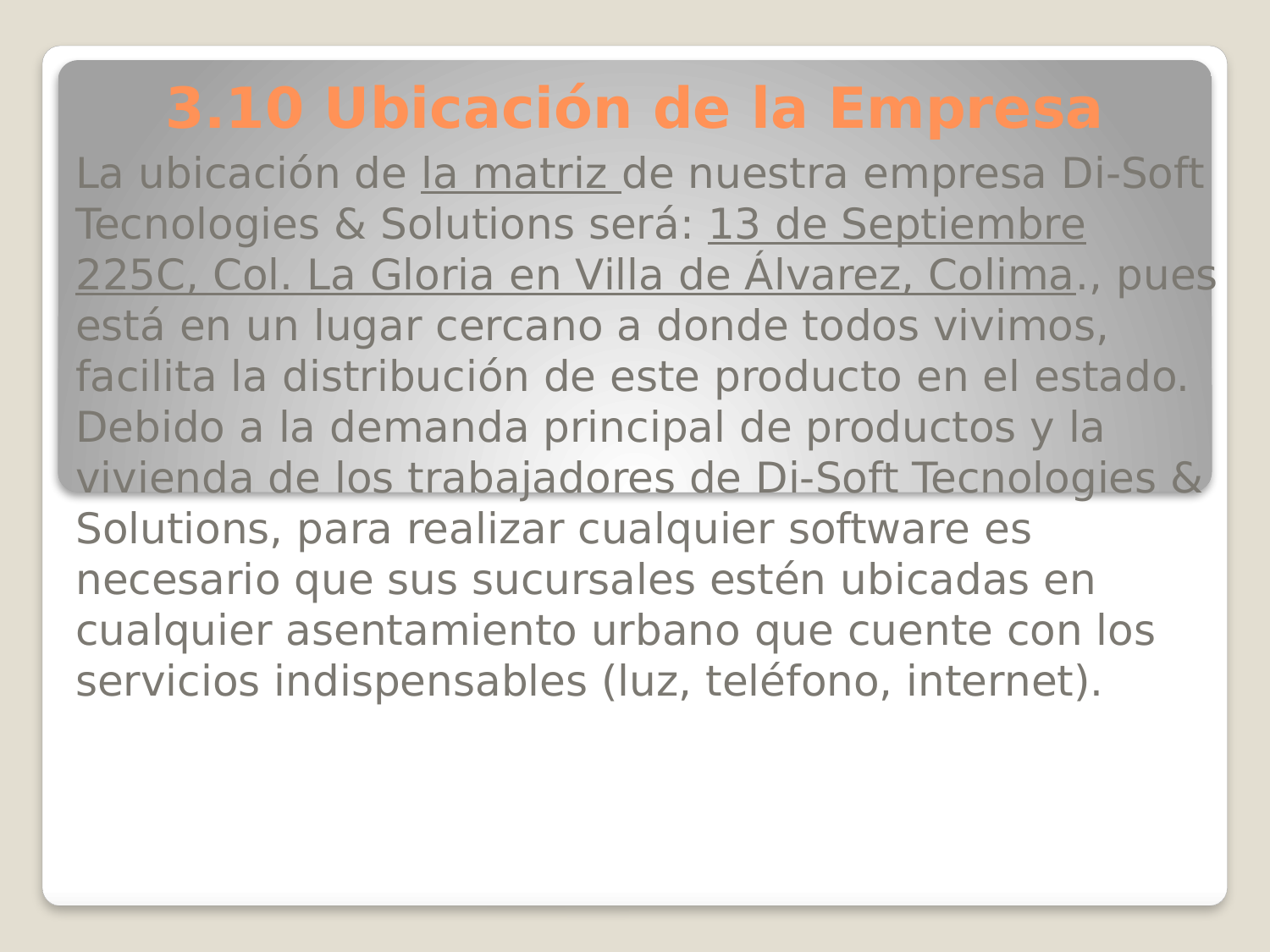

# 3.10 Ubicación de la Empresa
La ubicación de la matriz de nuestra empresa Di-Soft Tecnologies & Solutions será: 13 de Septiembre 225C, Col. La Gloria en Villa de Álvarez, Colima., pues está en un lugar cercano a donde todos vivimos, facilita la distribución de este producto en el estado.
Debido a la demanda principal de productos y la vivienda de los trabajadores de Di-Soft Tecnologies & Solutions, para realizar cualquier software es necesario que sus sucursales estén ubicadas en cualquier asentamiento urbano que cuente con los servicios indispensables (luz, teléfono, internet).